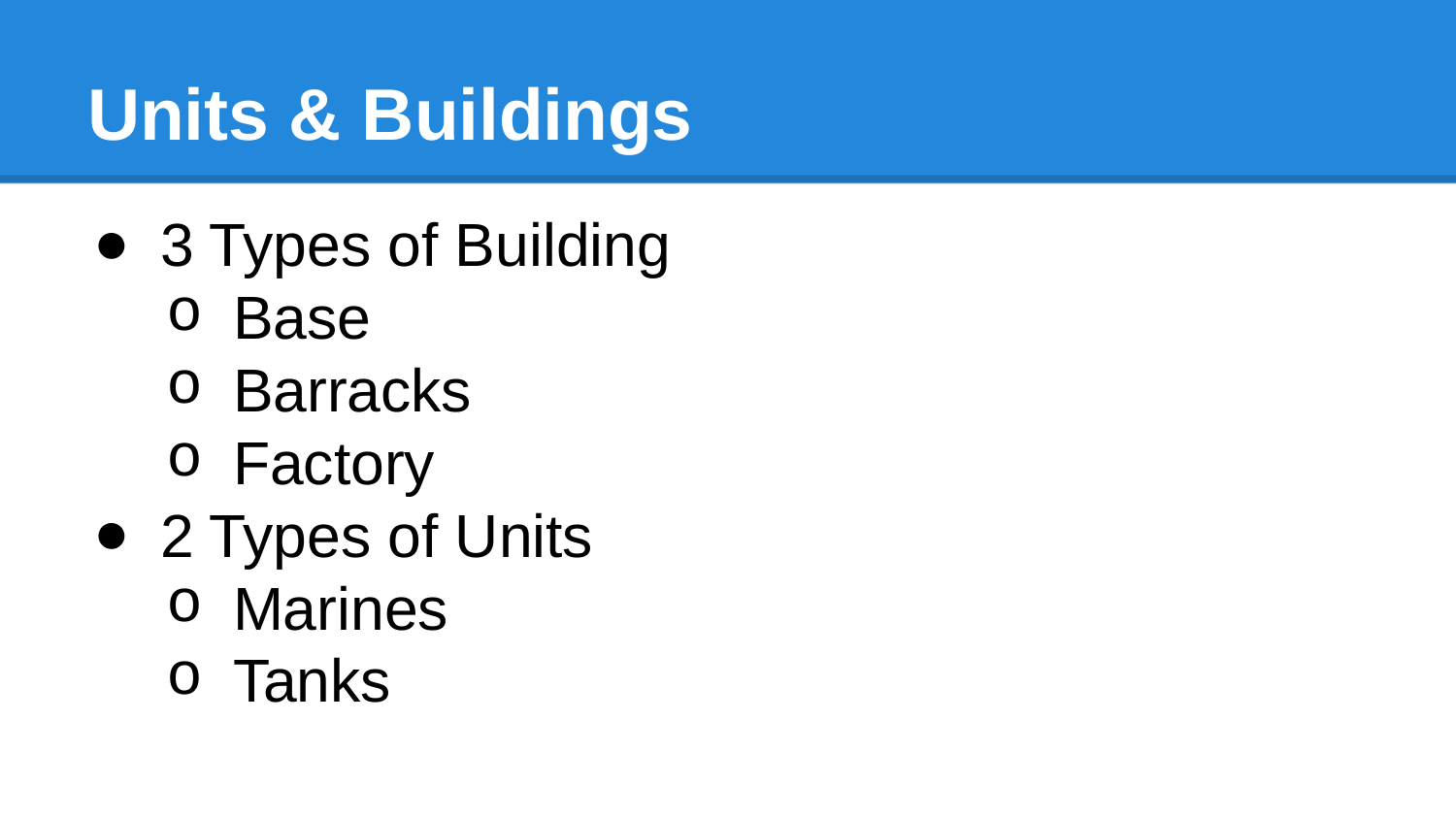

# Units & Buildings
3 Types of Building
Base
Barracks
Factory
2 Types of Units
Marines
Tanks